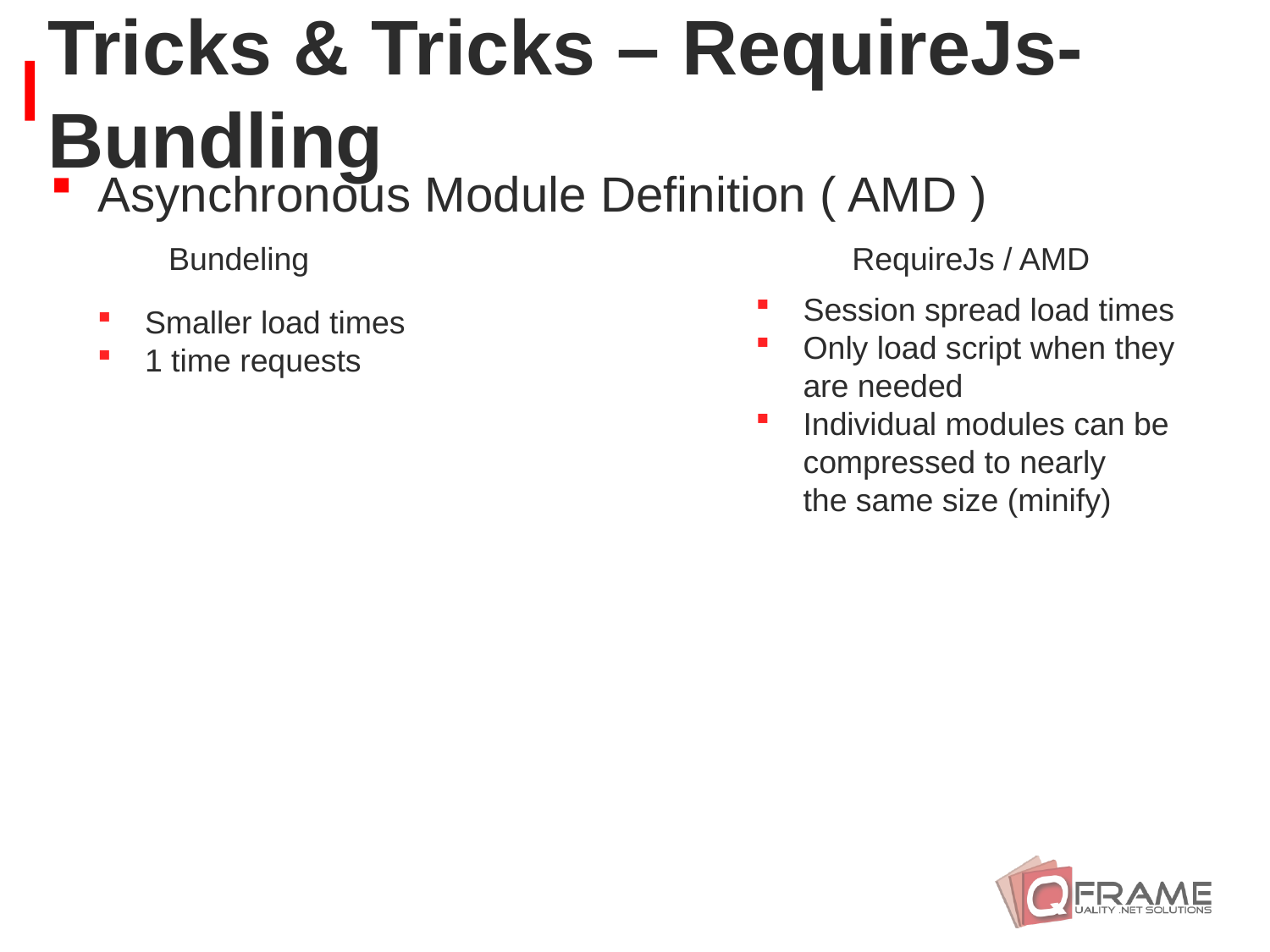

# Tricks & Tricks – RequireJs-Bundling
Asynchronous Module Definition ( AMD )

Bundeling
RequireJs / AMD
Session spread load times
Only load script when they
are needed
Individual modules can be
compressed to nearly
the same size (minify)

Smaller load times
1 time requests